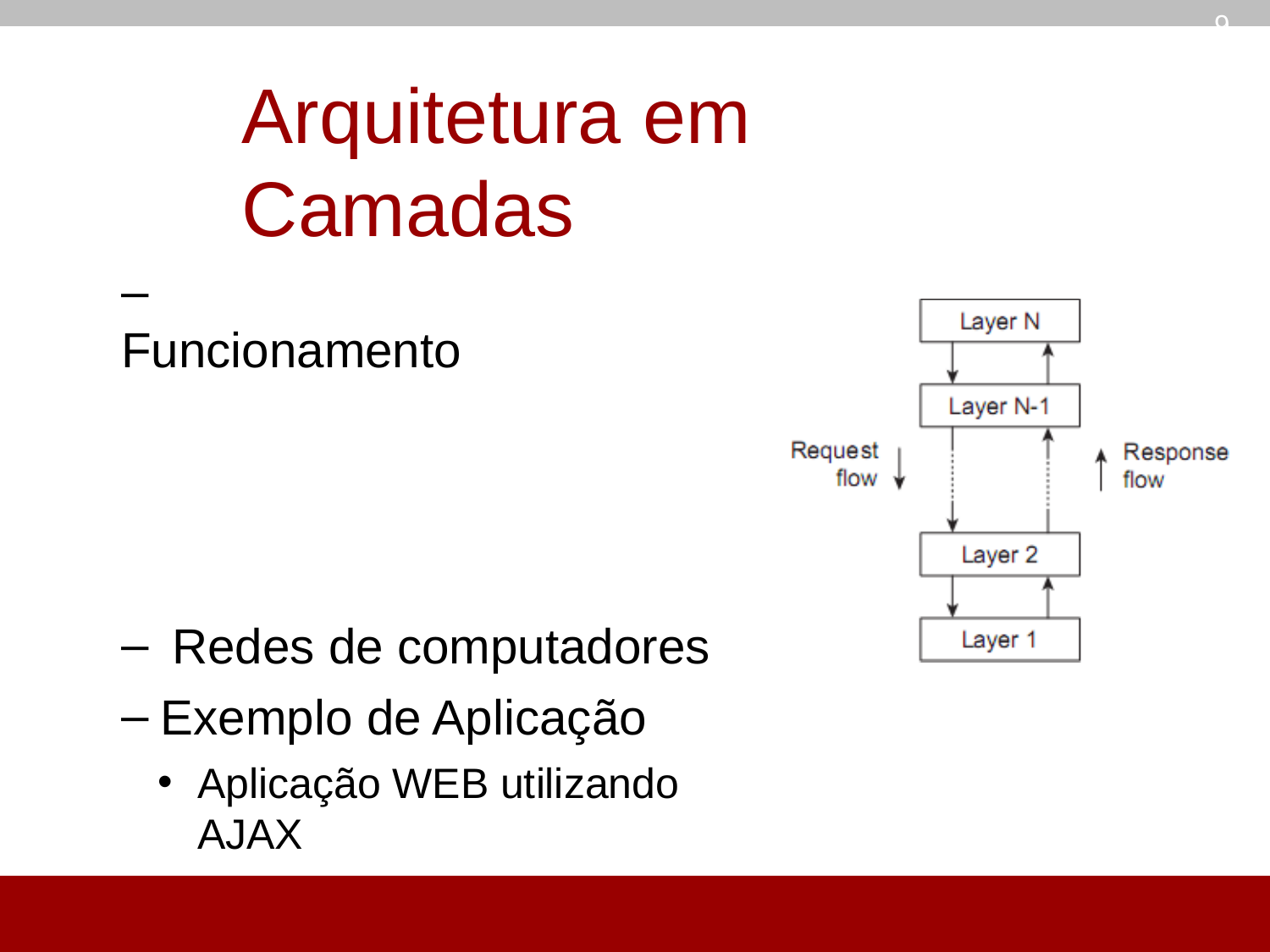

9
# Arquitetura em Camadas
– Funcionamento

Redes de computadores
Exemplo de Aplicação
Aplicação WEB utilizando AJAX